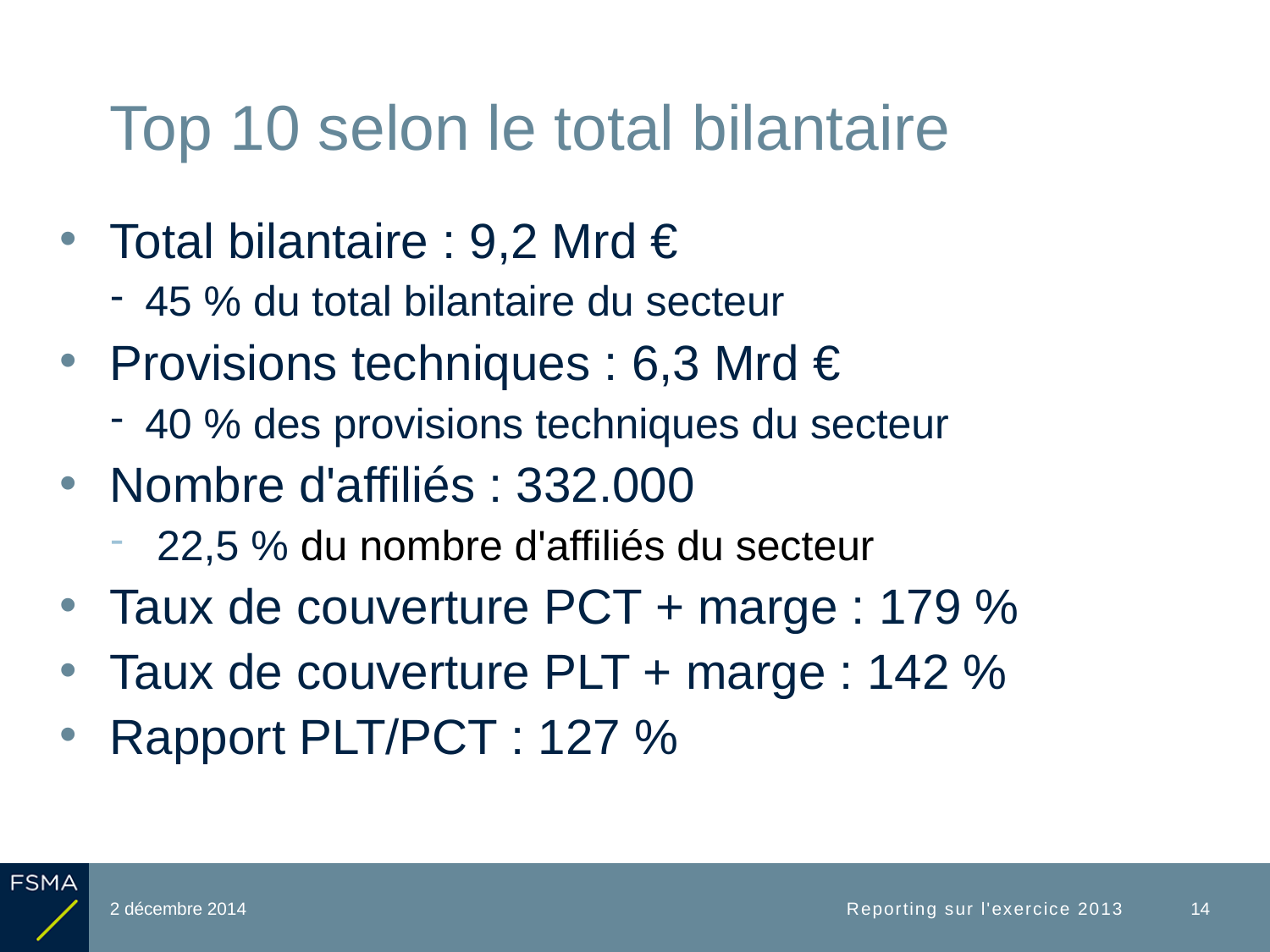

# Top 10 selon le total bilantaire
Total bilantaire : 9,2 Mrd €
45 % du total bilantaire du secteur
Provisions techniques : 6,3 Mrd €
40 % des provisions techniques du secteur
Nombre d'affiliés : 332.000
 22,5 % du nombre d'affiliés du secteur
Taux de couverture PCT + marge : 179 %
Taux de couverture PLT + marge : 142 %
Rapport PLT/PCT : 127 %
2 décembre 2014
Reporting sur l'exercice 2013
14